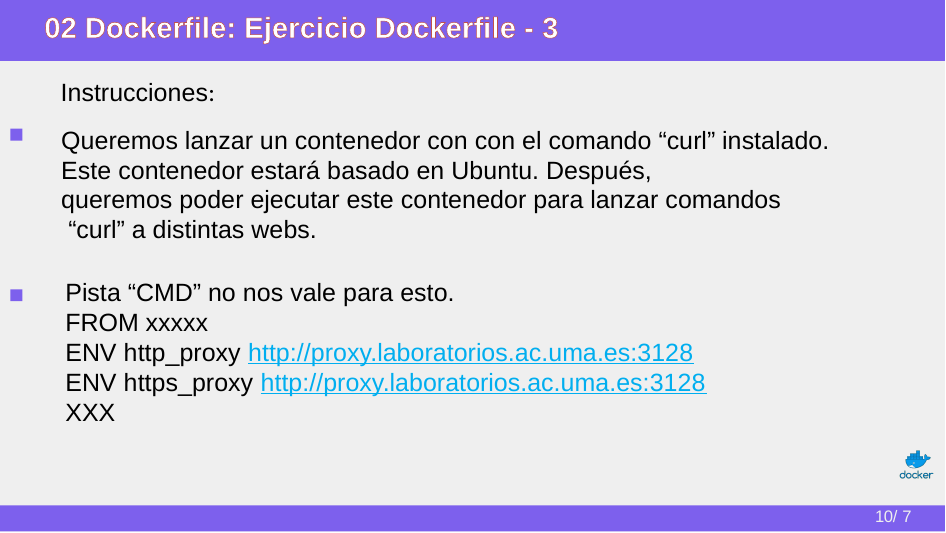

# 02 Dockerfile: Ejercicio Dockerfile - 3
Instrucciones:
Queremos lanzar un contenedor con con el comando “curl” instalado.
Este contenedor estará basado en Ubuntu. Después,
queremos poder ejecutar este contenedor para lanzar comandos
 “curl” a distintas webs.

Pista “CMD” no nos vale para esto.
FROM xxxxx
ENV http_proxy http://proxy.laboratorios.ac.uma.es:3128
ENV https_proxy http://proxy.laboratorios.ac.uma.es:3128
XXX

10/ 7